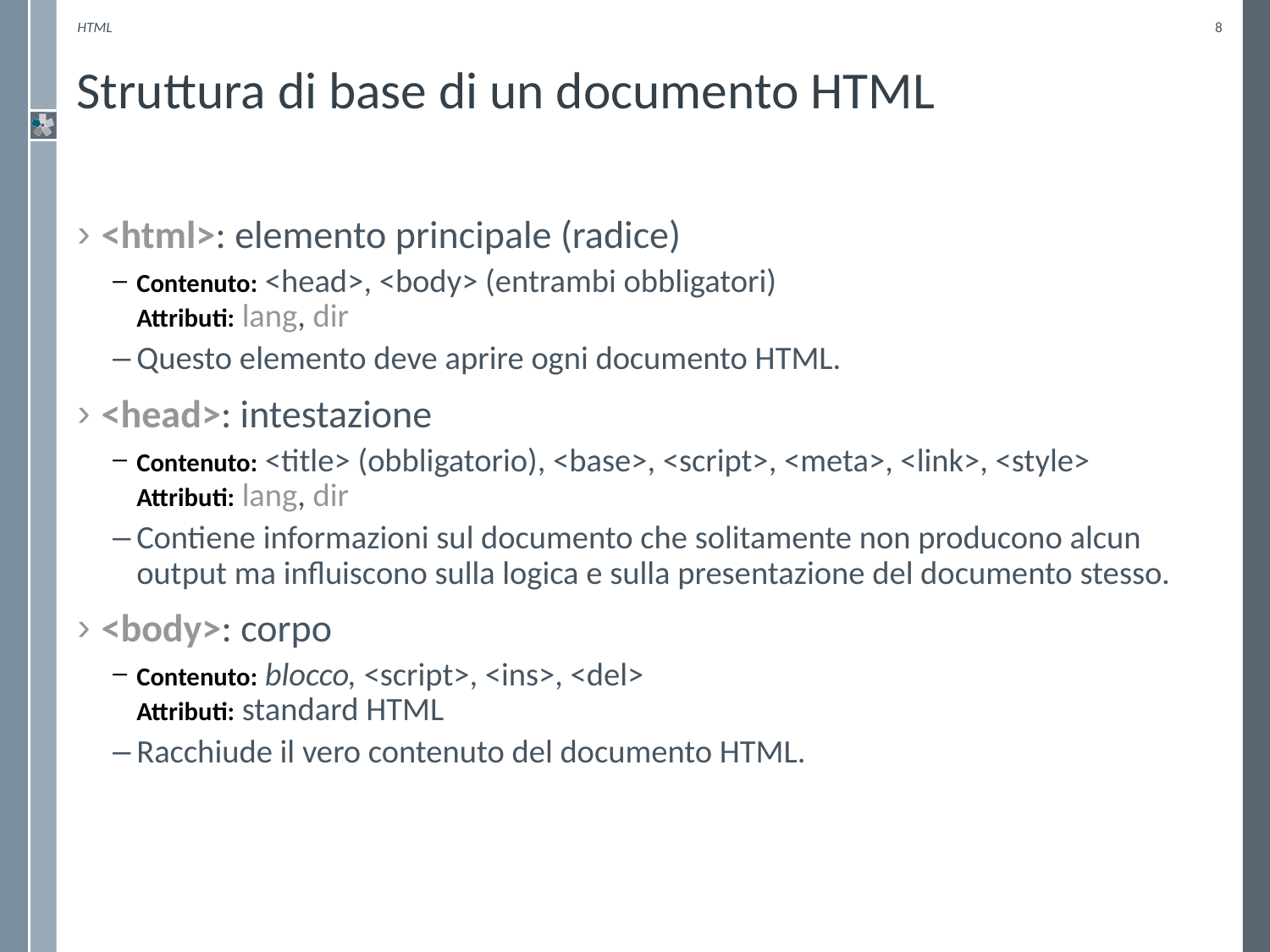

HTML
8
# Struttura di base di un documento HTML
<html>: elemento principale (radice)
Contenuto: <head>, <body> (entrambi obbligatori)
Attributi: lang, dir
Questo elemento deve aprire ogni documento HTML.
<head>: intestazione
Contenuto: <title> (obbligatorio), <base>, <script>, <meta>, <link>, <style>
Attributi: lang, dir
Contiene informazioni sul documento che solitamente non producono alcun output ma influiscono sulla logica e sulla presentazione del documento stesso.
<body>: corpo
Contenuto: blocco, <script>, <ins>, <del>
Attributi: standard HTML
Racchiude il vero contenuto del documento HTML.